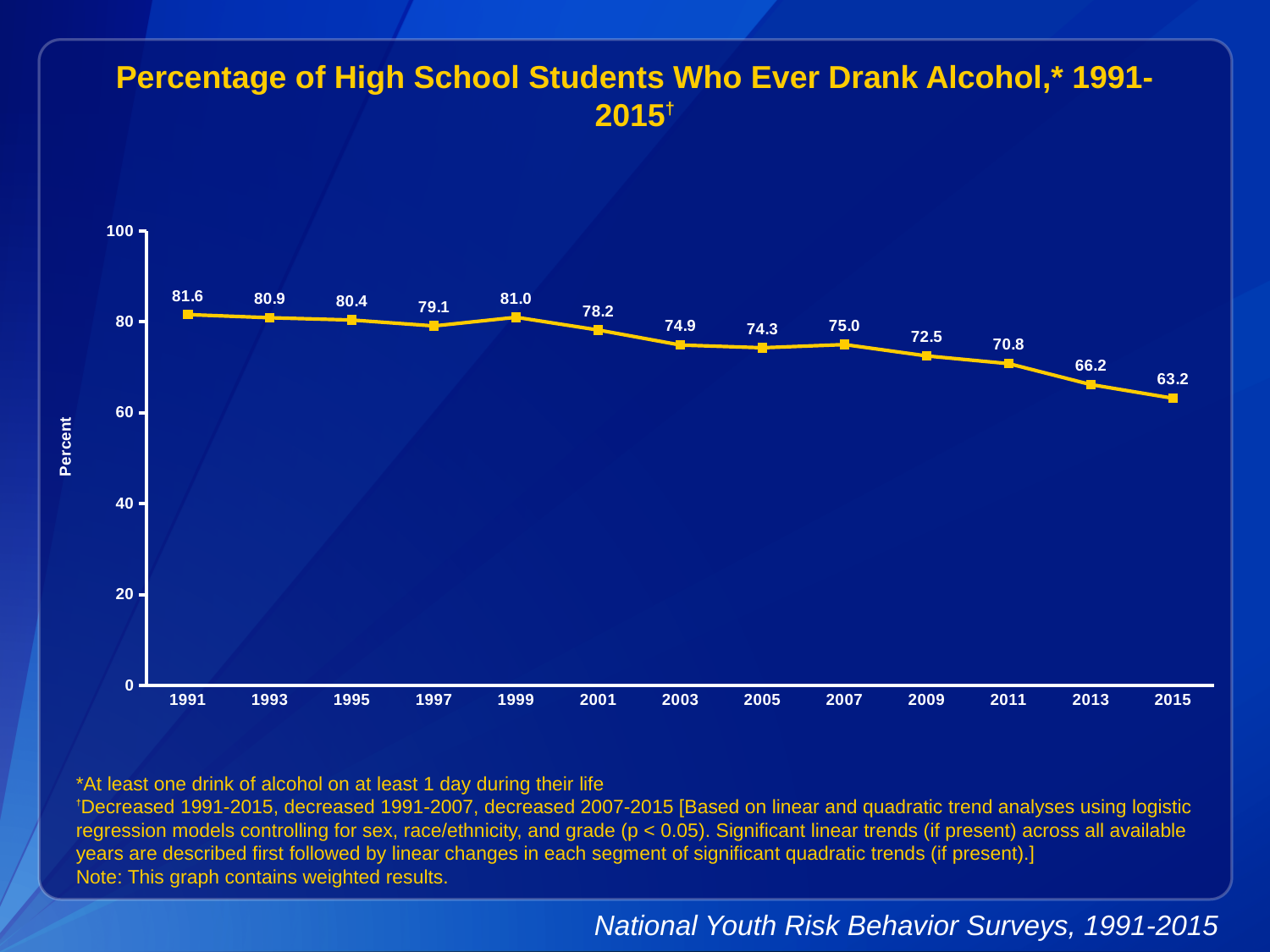

Percentage of High School Students Who Ever Drank Alcohol,* 1991-2015†

### Chart

| Category | Series 1 |
|---|---|
| 1991 | 81.6 |
| 1993 | 80.9 |
| 1995 | 80.4 |
| 1997 | 79.1 |
| 1999 | 81.0 |
| 2001 | 78.2 |
| 2003 | 74.9 |
| 2005 | 74.3 |
| 2007 | 75.0 |
| 2009 | 72.5 |
| 2011 | 70.8 |
| 2013 | 66.2 |
| 2015 | 63.2 |
*At least one drink of alcohol on at least 1 day during their life
†Decreased 1991-2015, decreased 1991-2007, decreased 2007-2015 [Based on linear and quadratic trend analyses using logistic regression models controlling for sex, race/ethnicity, and grade (p < 0.05). Significant linear trends (if present) across all available years are described first followed by linear changes in each segment of significant quadratic trends (if present).]
Note: This graph contains weighted results.
National Youth Risk Behavior Surveys, 1991-2015